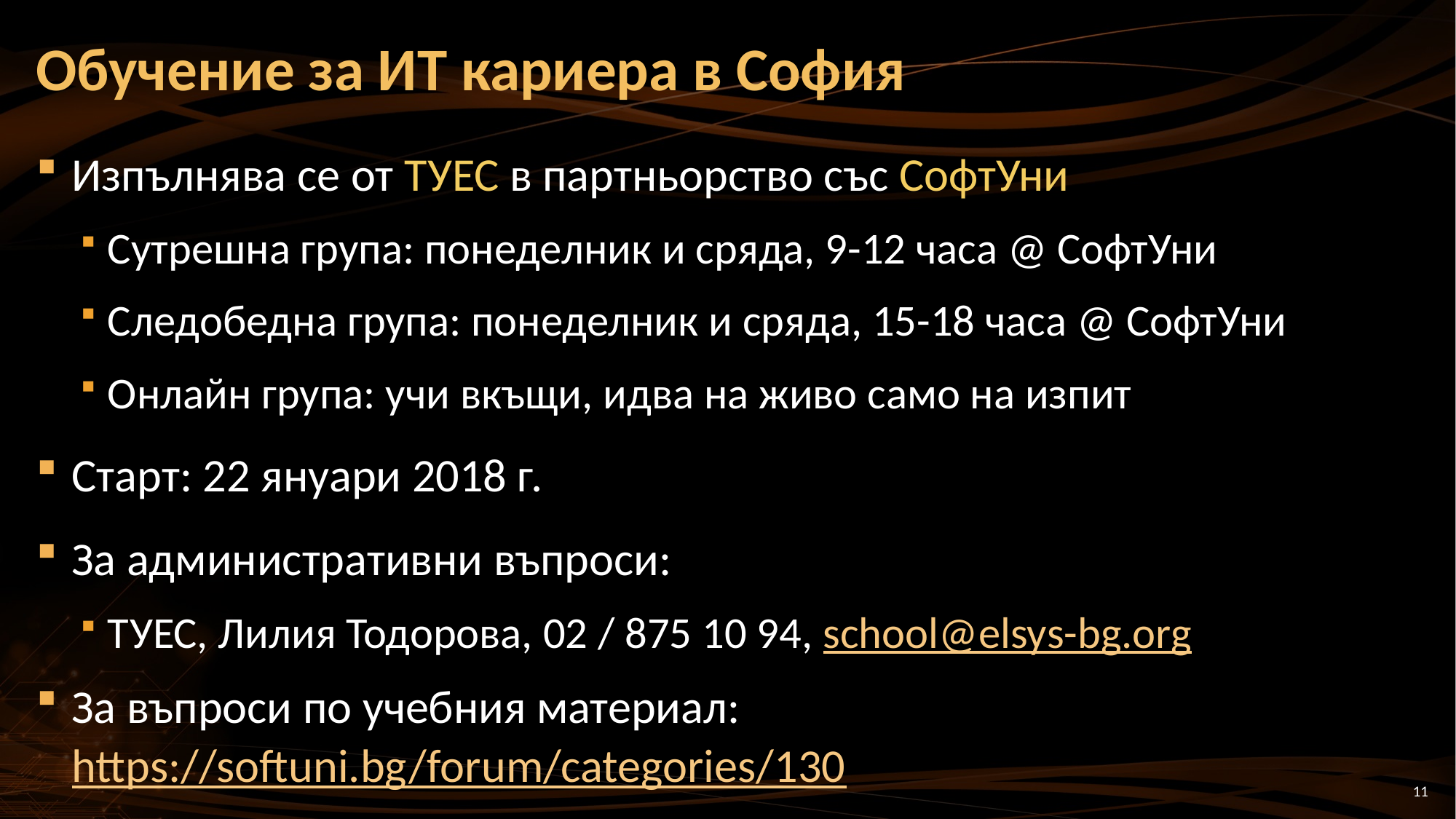

Обучение за ИТ кариера в София
Изпълнява се от ТУЕС в партньорство със СофтУни
Сутрешна група: понеделник и сряда, 9-12 часа @ СофтУни
Следобедна група: понеделник и сряда, 15-18 часа @ СофтУни
Онлайн група: учи вкъщи, идва на живо само на изпит
Старт: 22 януари 2018 г.
За административни въпроси:
ТУЕС, Лилия Тодорова, 02 / 875 10 94, school@elsys-bg.org
За въпроси по учебния материал: https://softuni.bg/forum/categories/130
11